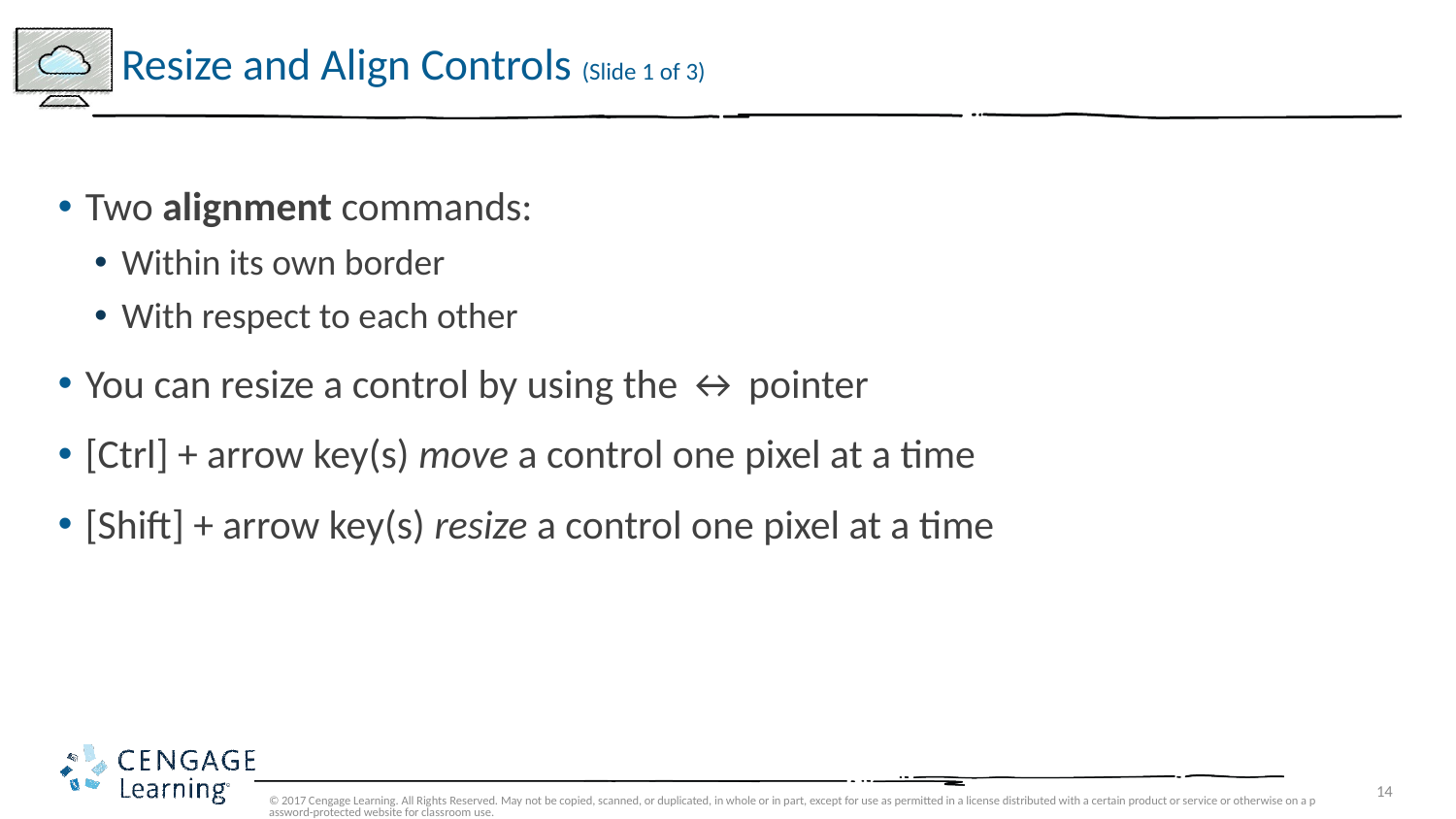

# Resize and Align Controls (Slide 1 of 3)
Two alignment commands:
Within its own border
With respect to each other
You can resize a control by using the ↔ pointer
[Ctrl] + arrow key(s) move a control one pixel at a time
[Shift] + arrow key(s) resize a control one pixel at a time

© 2017 Cengage Learning. All Rights Reserved. May not be copied, scanned, or duplicated, in whole or in part, except for use as permitted in a license distributed with a certain product or service or otherwise on a password-protected website for classroom use.